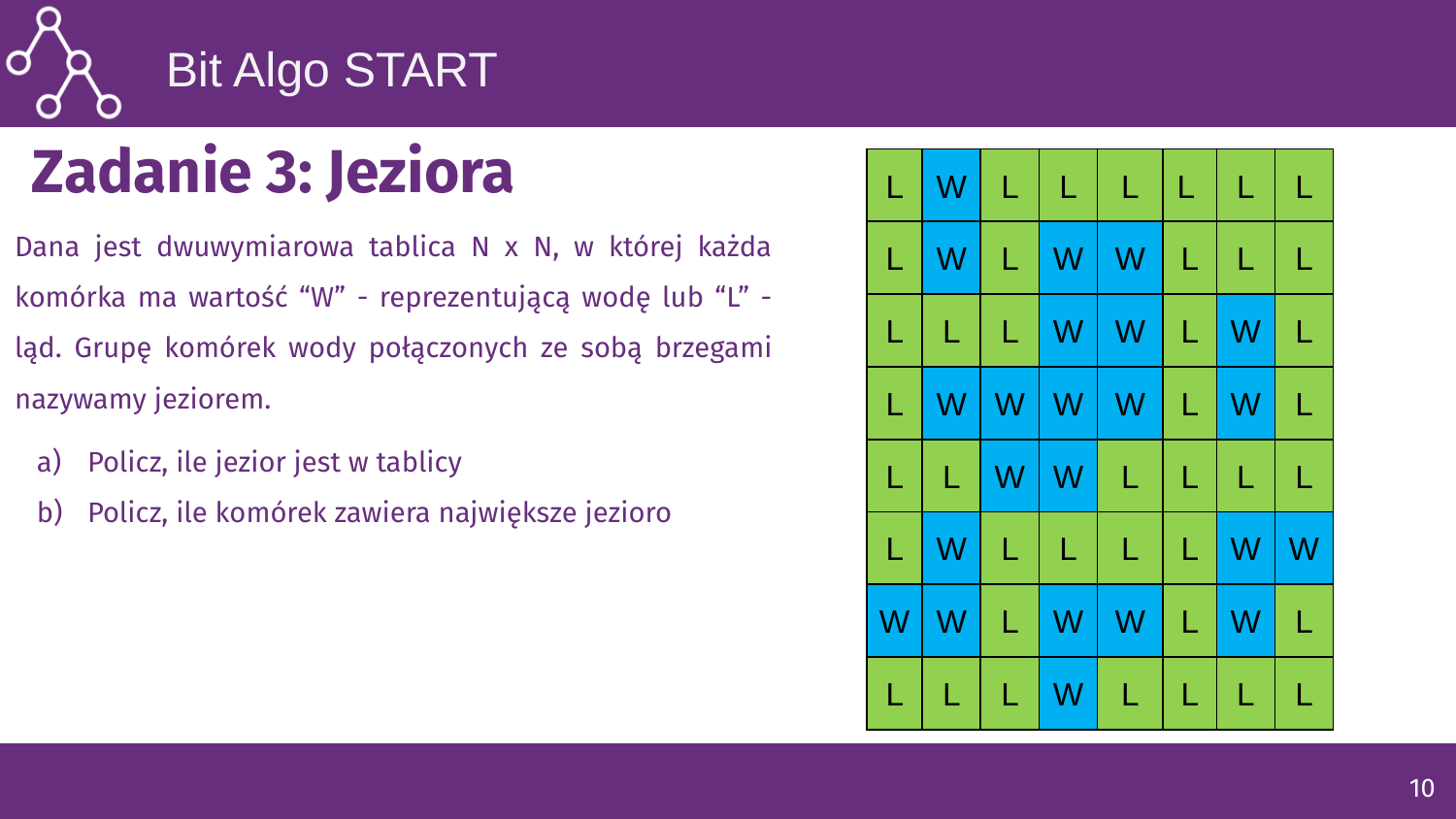

# Zadanie 3: Jeziora
| L | W | L | L | L | L | L | L |
| --- | --- | --- | --- | --- | --- | --- | --- |
| L | W | L | W | W | L | L | L |
| L | L | L | W | W | L | W | L |
| L | W | W | W | W | L | W | L |
| L | L | W | W | L | L | L | L |
| L | W | L | L | L | L | W | W |
| W | W | L | W | W | L | W | L |
| L | L | L | W | L | L | L | L |
Dana jest dwuwymiarowa tablica N x N, w której każda komórka ma wartość “W” - reprezentującą wodę lub “L” - ląd. Grupę komórek wody połączonych ze sobą brzegami nazywamy jeziorem.
Policz, ile jezior jest w tablicy
Policz, ile komórek zawiera największe jezioro
10